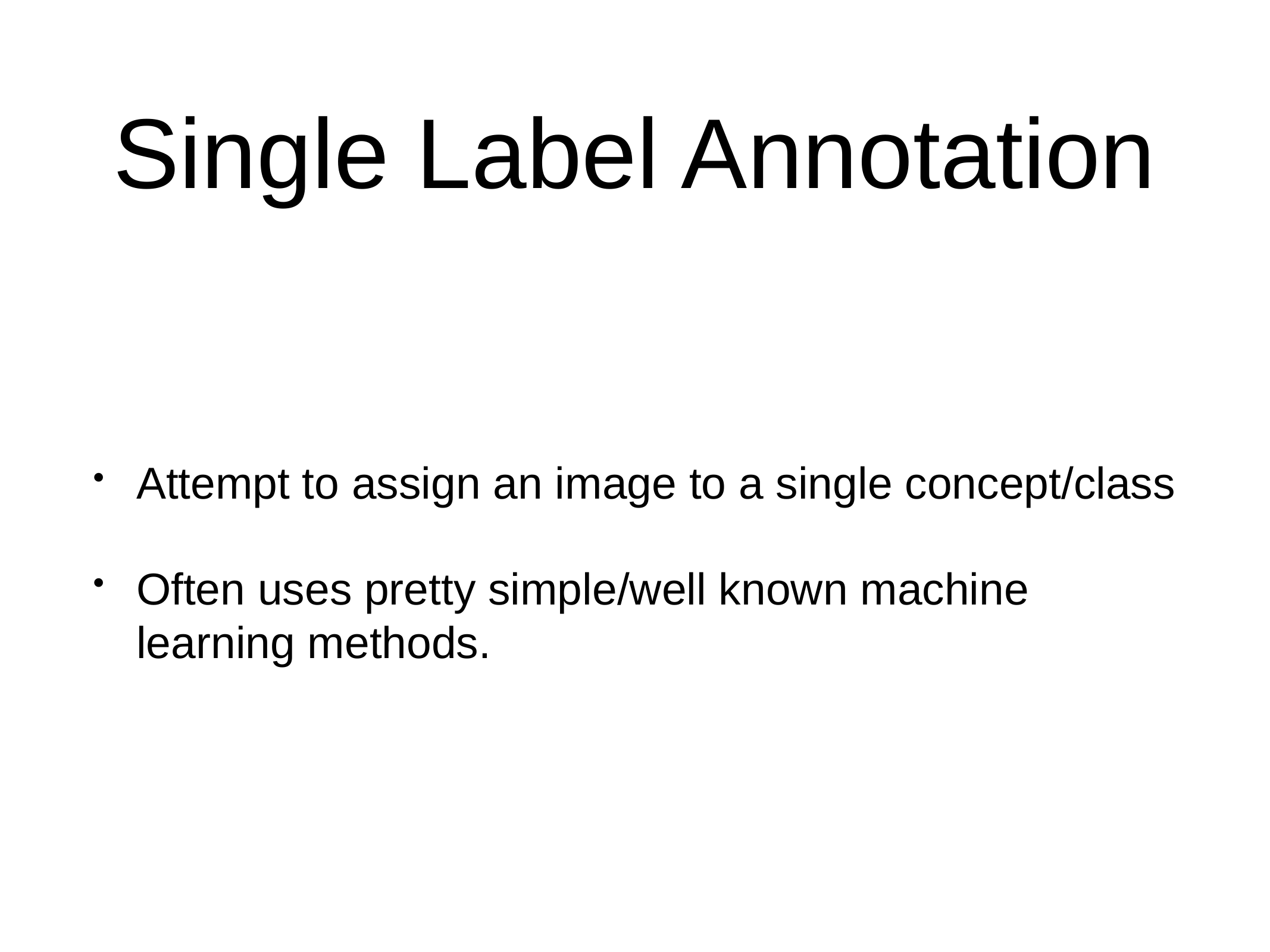

# Single Label Annotation
Attempt to assign an image to a single concept/class
Often uses pretty simple/well known machine learning methods.